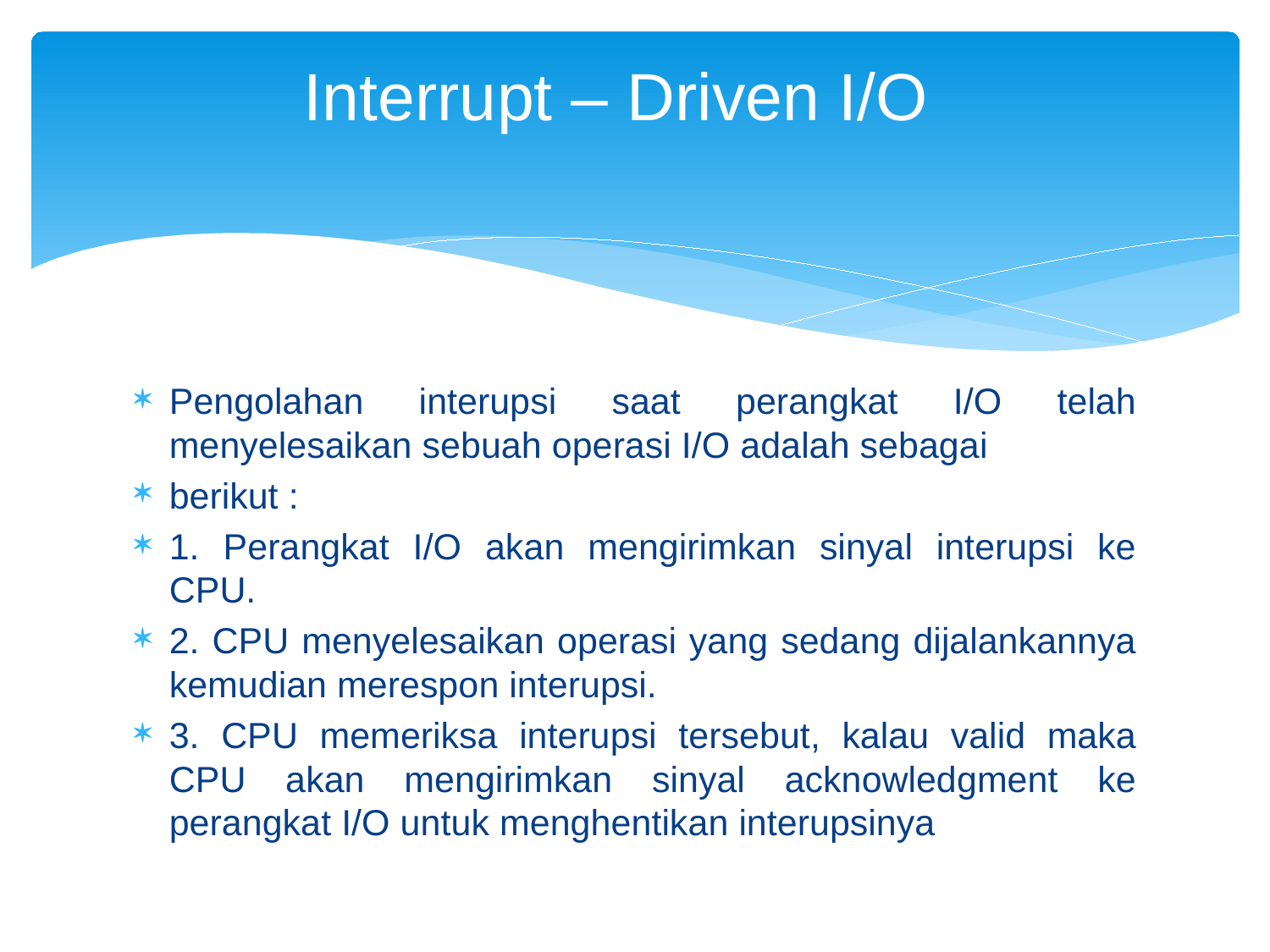

# Interrupt – Driven I/O
Pengolahan interupsi saat perangkat I/O telah menyelesaikan sebuah operasi I/O adalah sebagai
berikut :
1. Perangkat I/O akan mengirimkan sinyal interupsi ke CPU.
2. CPU menyelesaikan operasi yang sedang dijalankannya kemudian merespon interupsi.
3. CPU memeriksa interupsi tersebut, kalau valid maka CPU akan mengirimkan sinyal acknowledgment ke perangkat I/O untuk menghentikan interupsinya